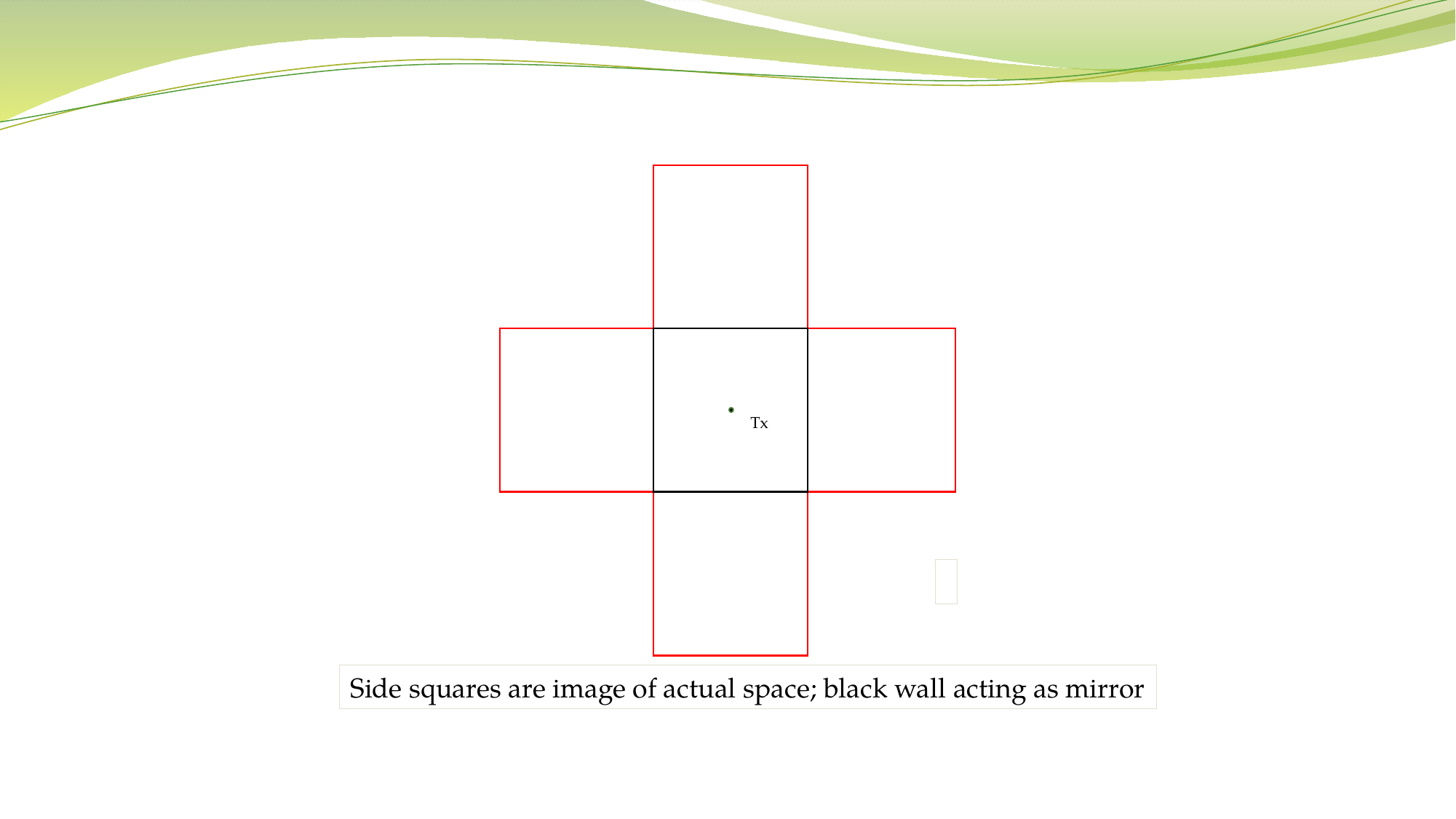

Tx

Side squares are image of actual space; black wall acting as mirror